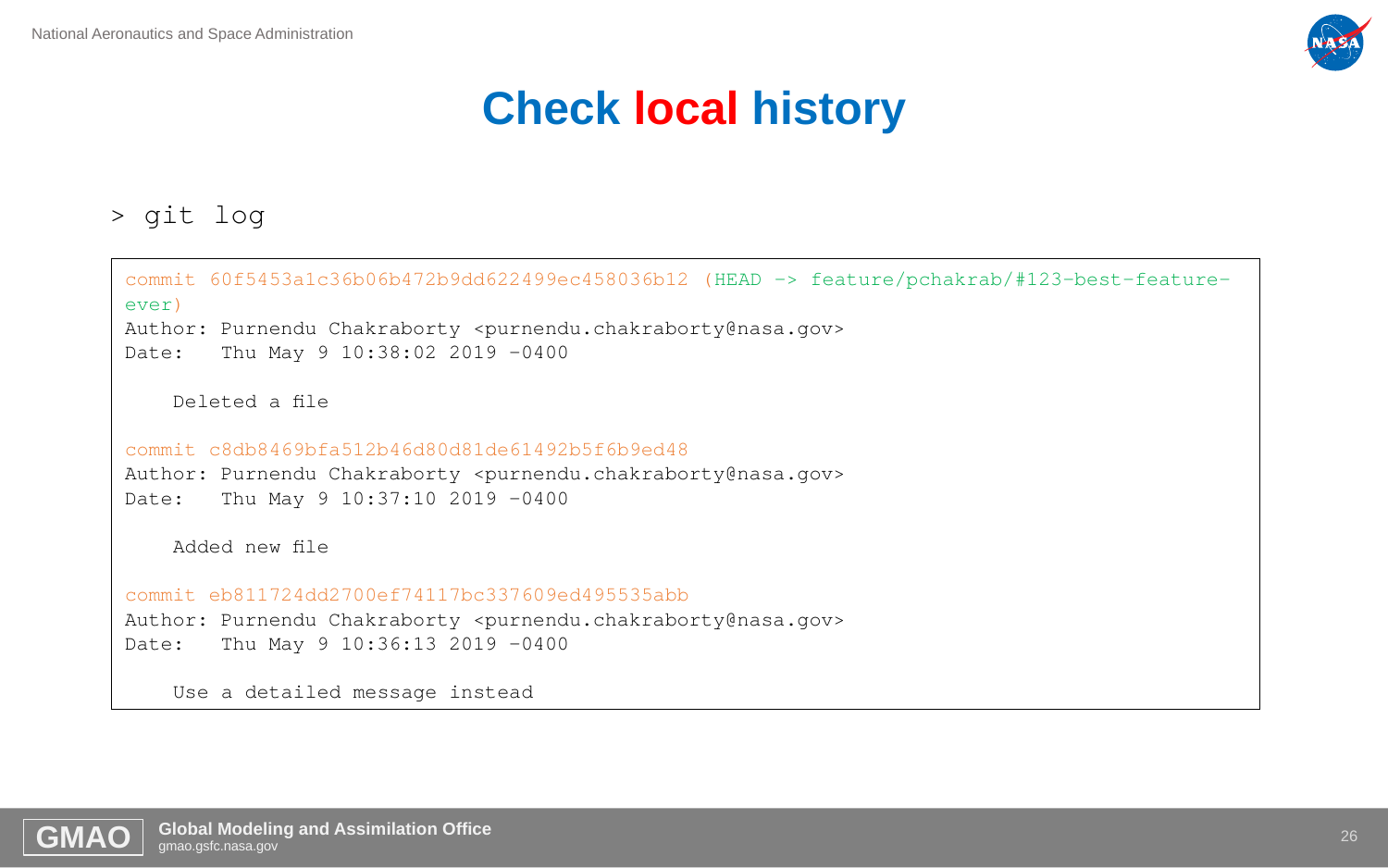

# Check local history
> git log
commit 60f5453a1c36b06b472b9dd622499ec458036b12 (HEAD -> feature/pchakrab/#123-best-feature-ever)
Author: Purnendu Chakraborty <purnendu.chakraborty@nasa.gov>
Date:   Thu May 9 10:38:02 2019 -0400

    Deleted a file

commit c8db8469bfa512b46d80d81de61492b5f6b9ed48
Author: Purnendu Chakraborty <purnendu.chakraborty@nasa.gov>
Date:   Thu May 9 10:37:10 2019 -0400

    Added new file

commit eb811724dd2700ef74117bc337609ed495535abb
Author: Purnendu Chakraborty <purnendu.chakraborty@nasa.gov>
Date:   Thu May 9 10:36:13 2019 -0400

    Use a detailed message instead
26